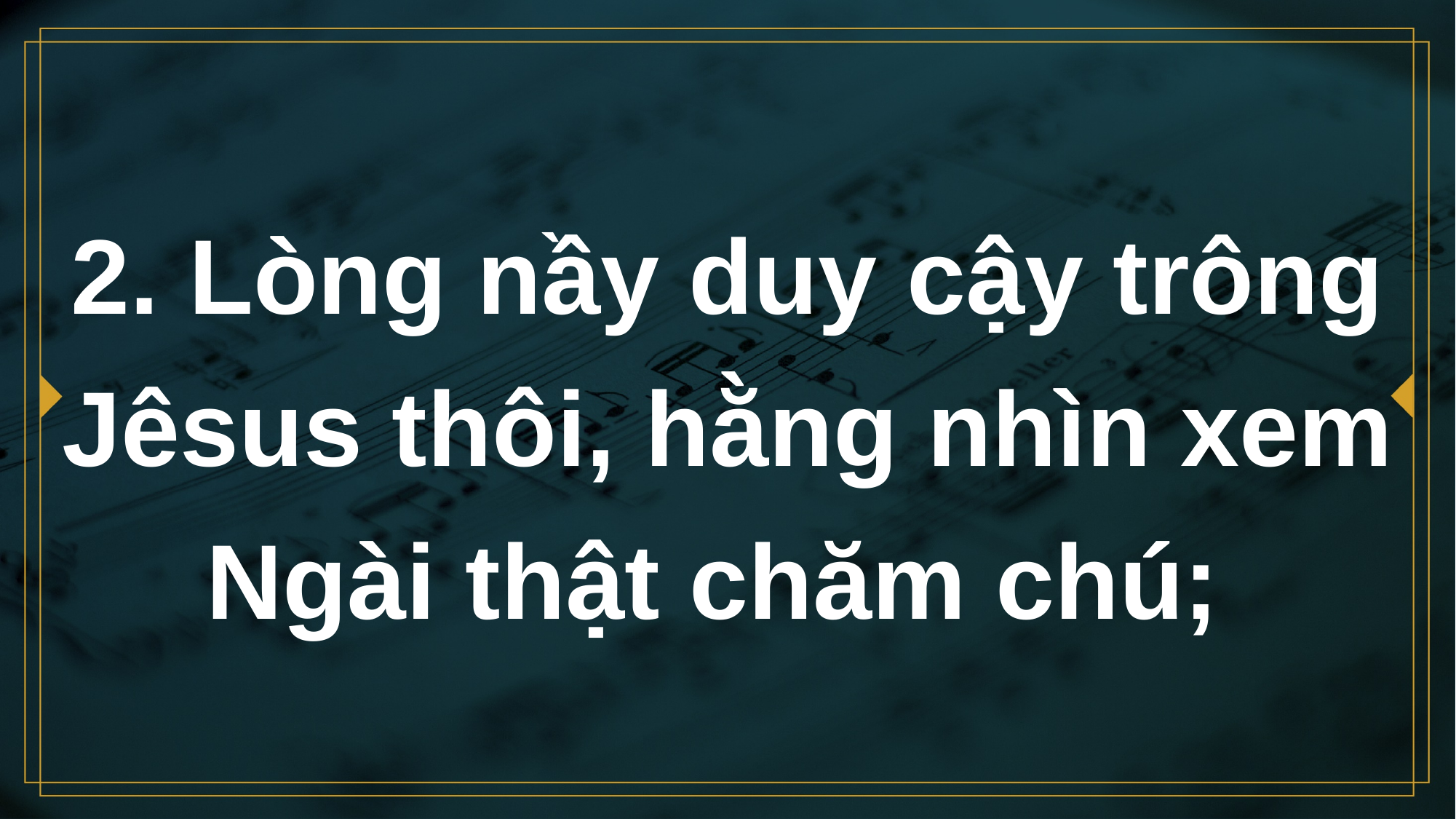

# 2. Lòng nầy duy cậy trông Jêsus thôi, hằng nhìn xem Ngài thật chăm chú;